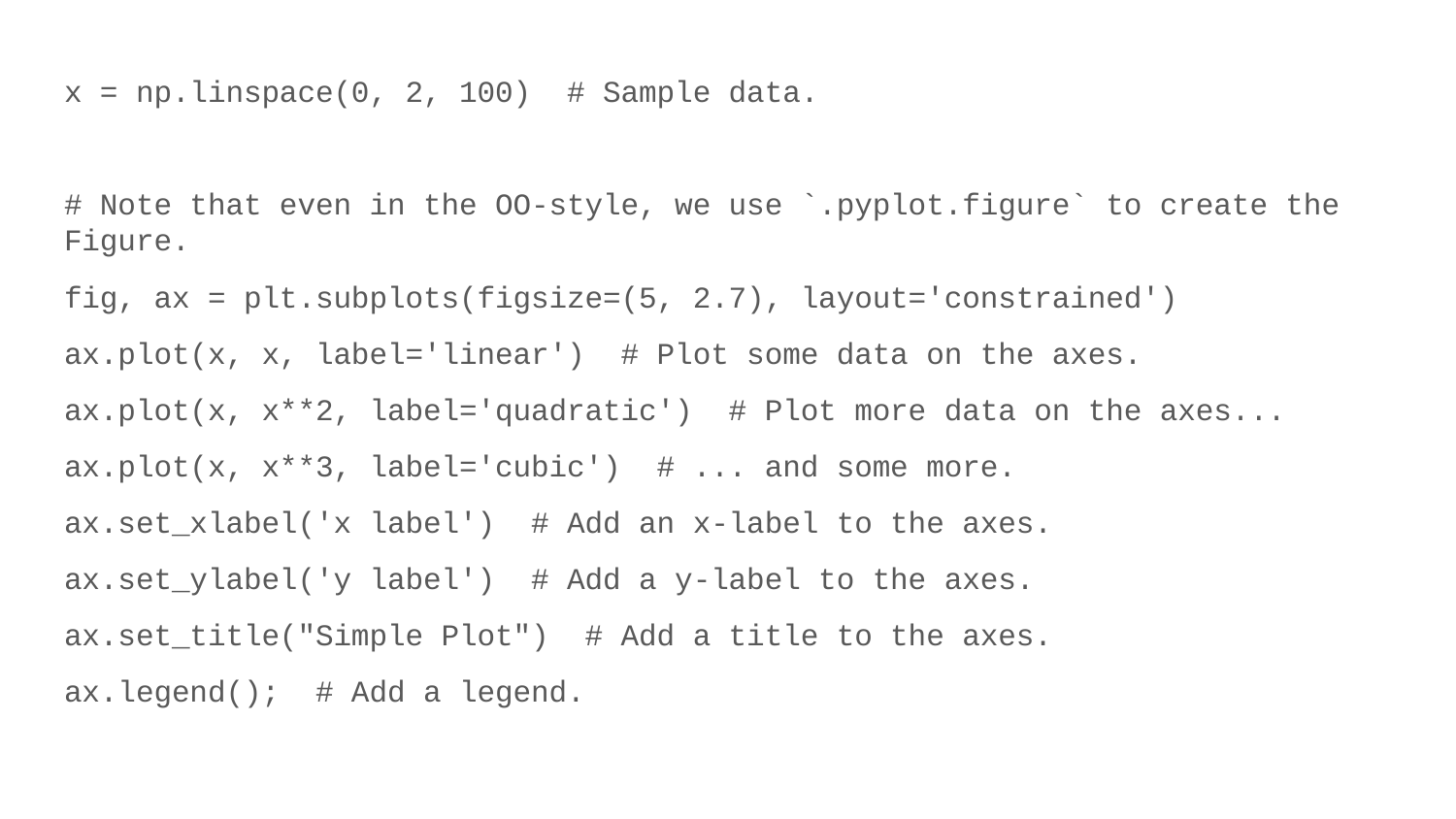

x = np.linspace(0, 2, 100)  # Sample data.

# Note that even in the OO-style, we use `.pyplot.figure` to create the Figure.
fig, ax = plt.subplots(figsize=(5, 2.7), layout='constrained')
ax.plot(x, x, label='linear')  # Plot some data on the axes.
ax.plot(x, x**2, label='quadratic')  # Plot more data on the axes...
ax.plot(x, x**3, label='cubic')  # ... and some more.
ax.set_xlabel('x label')  # Add an x-label to the axes.
ax.set_ylabel('y label')  # Add a y-label to the axes.
ax.set_title("Simple Plot")  # Add a title to the axes.
ax.legend();  # Add a legend.